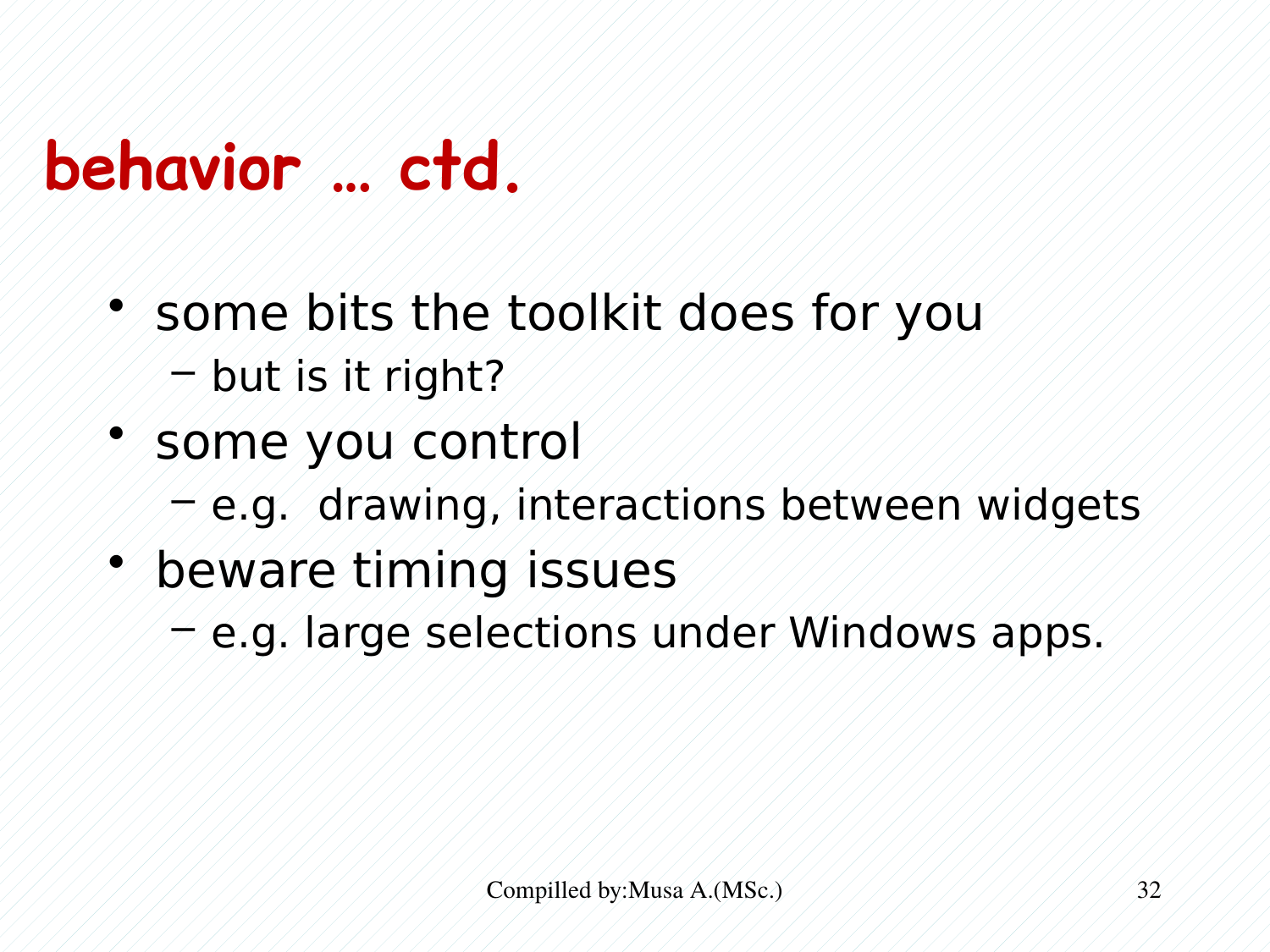

# behavior … ctd.
some bits the toolkit does for you
but is it right?
some you control
e.g.  drawing, interactions between widgets
beware timing issues
e.g. large selections under Windows apps.
Compilled by:Musa A.(MSc.)
32